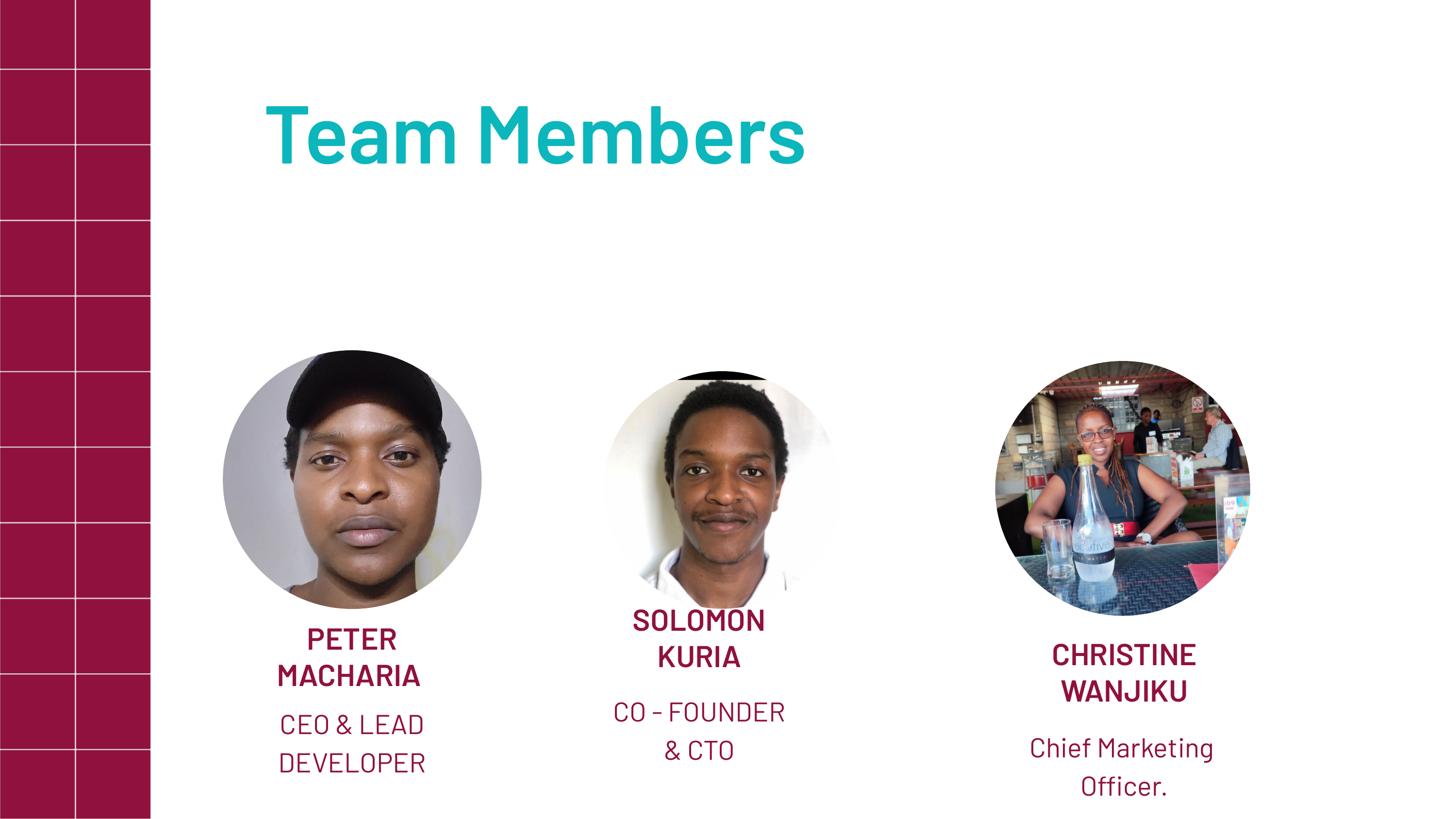

Team Members

SOLOMON KURIA
PETER MACHARIA
CHRISTINE WANJIKU
CO - FOUNDER & CTO
CEO & LEAD DEVELOPER
Chief Marketing  Officer.